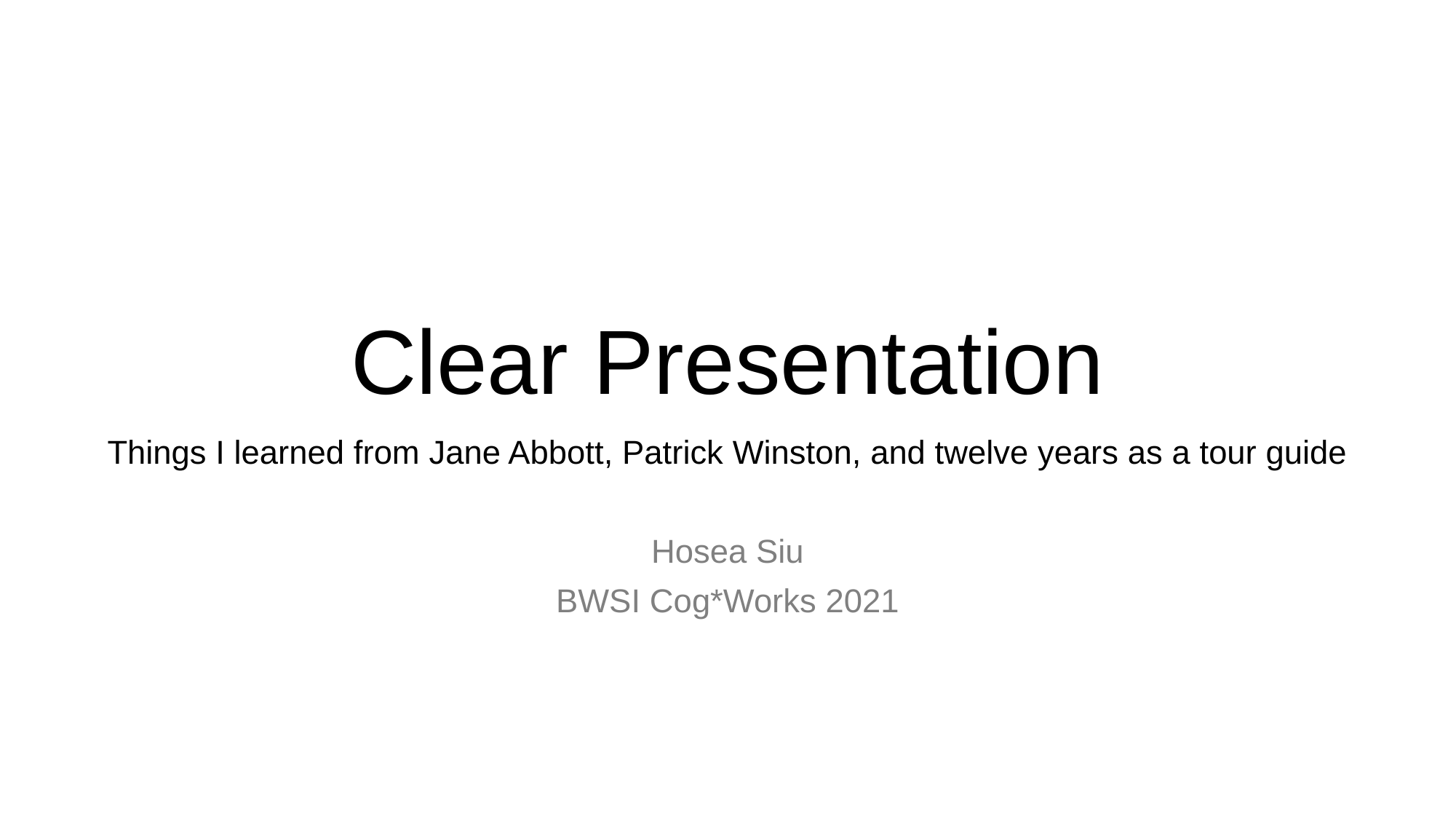

# Clear Presentation
Things I learned from Jane Abbott, Patrick Winston, and twelve years as a tour guide

Hosea Siu
BWSI Cog*Works 2021